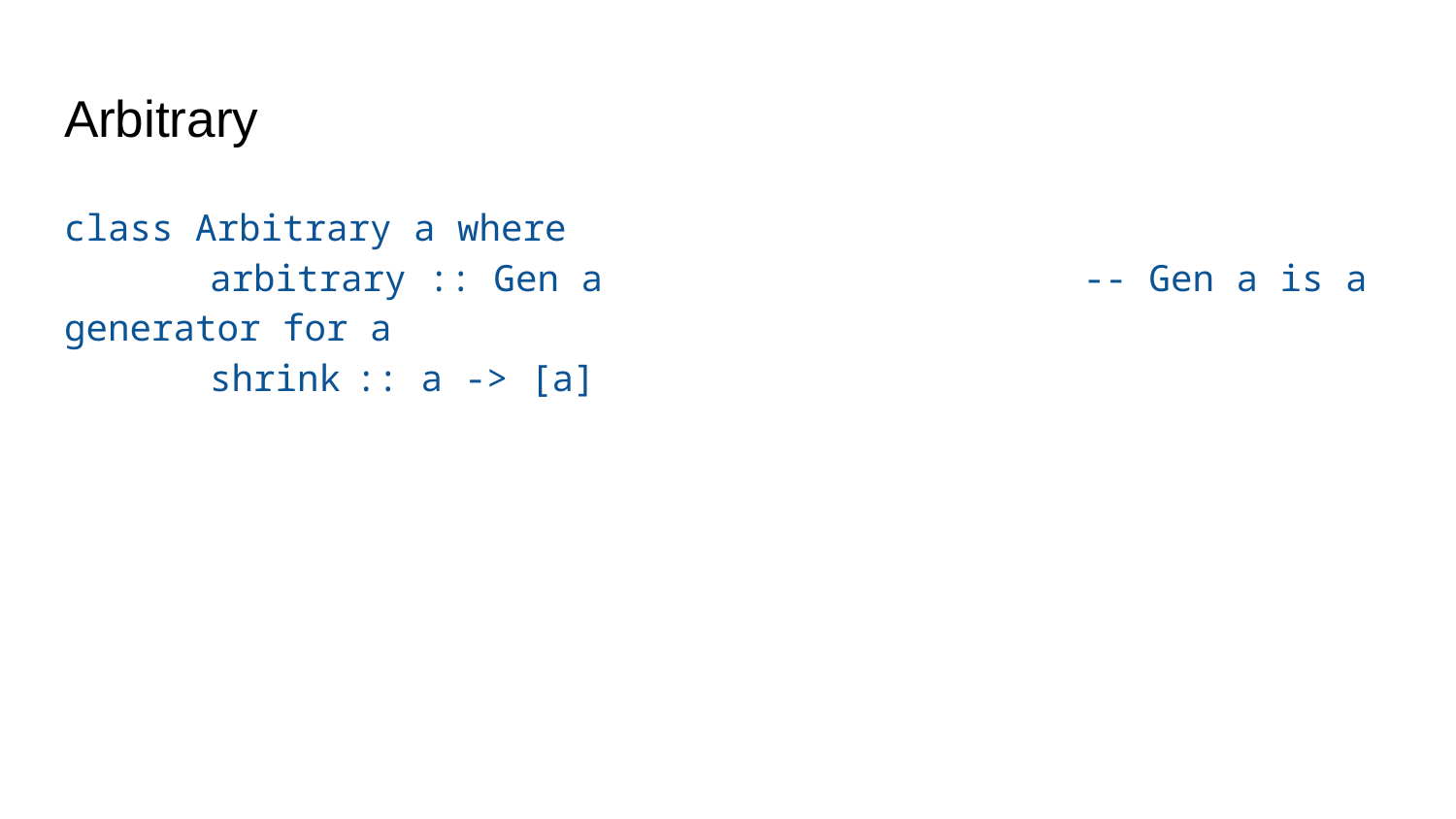

# Arbitrary
class Arbitrary a where
	arbitrary :: Gen a				-- Gen a is a generator for a
	shrink	:: a -> [a]